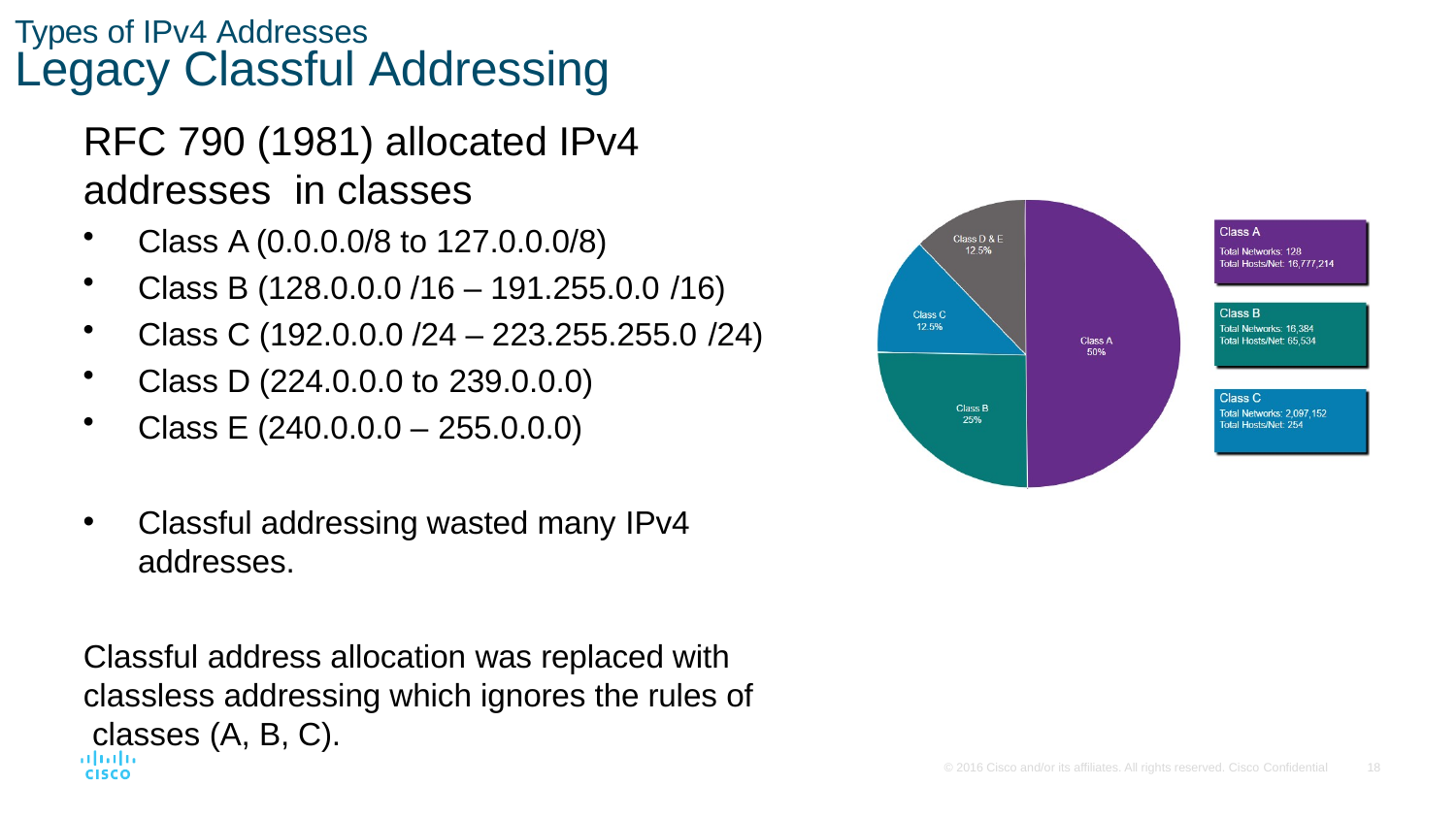

Types of IPv4 Addresses
# Legacy Classful Addressing
RFC 790 (1981) allocated IPv4 addresses  in classes
Class A (0.0.0.0/8 to 127.0.0.0/8)
Class B (128.0.0.0 /16 – 191.255.0.0 /16)
Class C (192.0.0.0 /24 – 223.255.255.0 /24)
Class D (224.0.0.0 to 239.0.0.0)
Class E (240.0.0.0 – 255.0.0.0)

Classful addressing wasted many IPv4
addresses.

Classful address allocation was replaced with  classless addressing which ignores the rules of  classes (A, B, C).

© 2016 Cisco and/or its affiliates. All rights reserved. Cisco Confidential
18